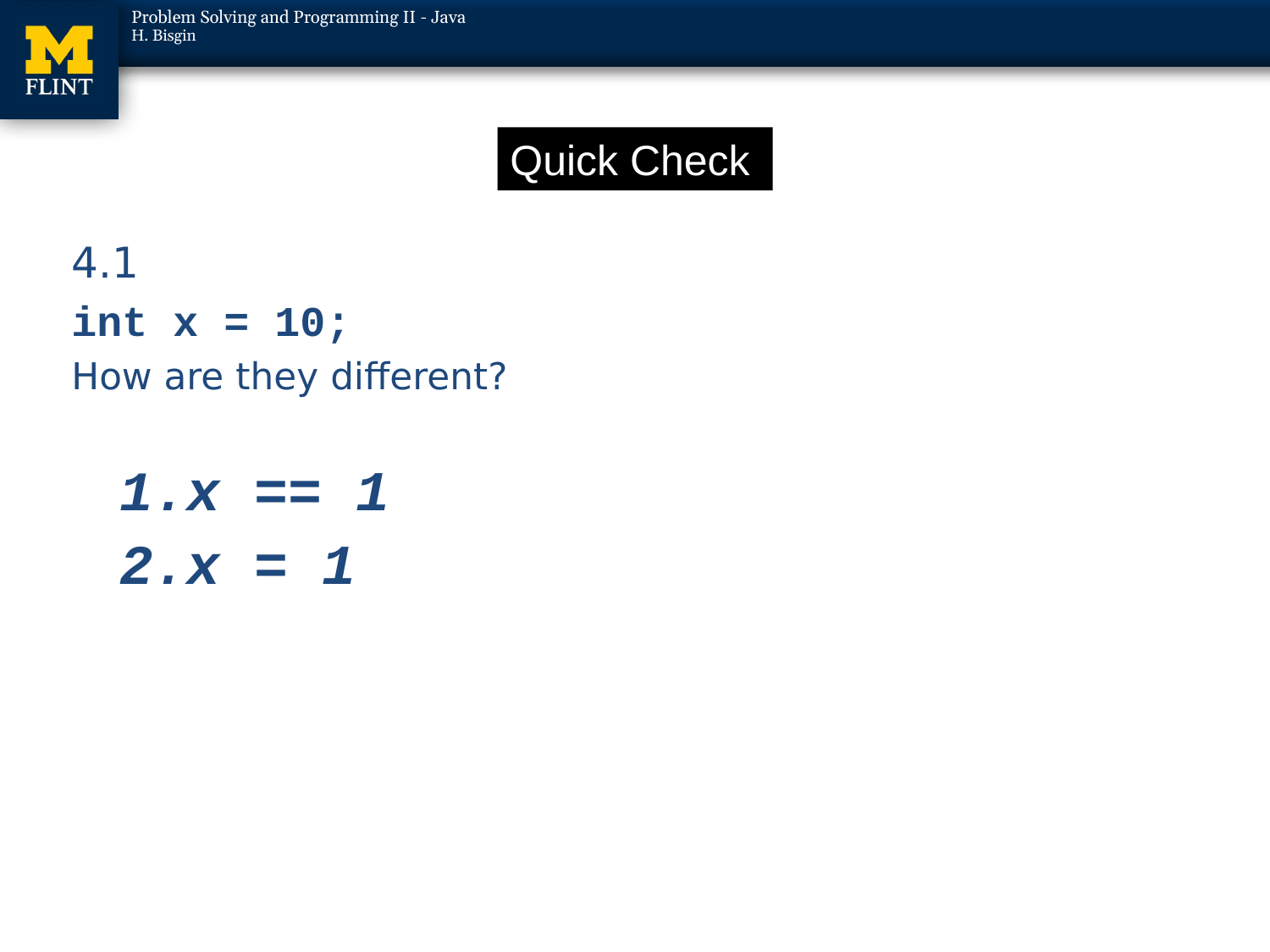

Quick Check
4.1
int x = 10;
How are they different?

x == 1
x = 1